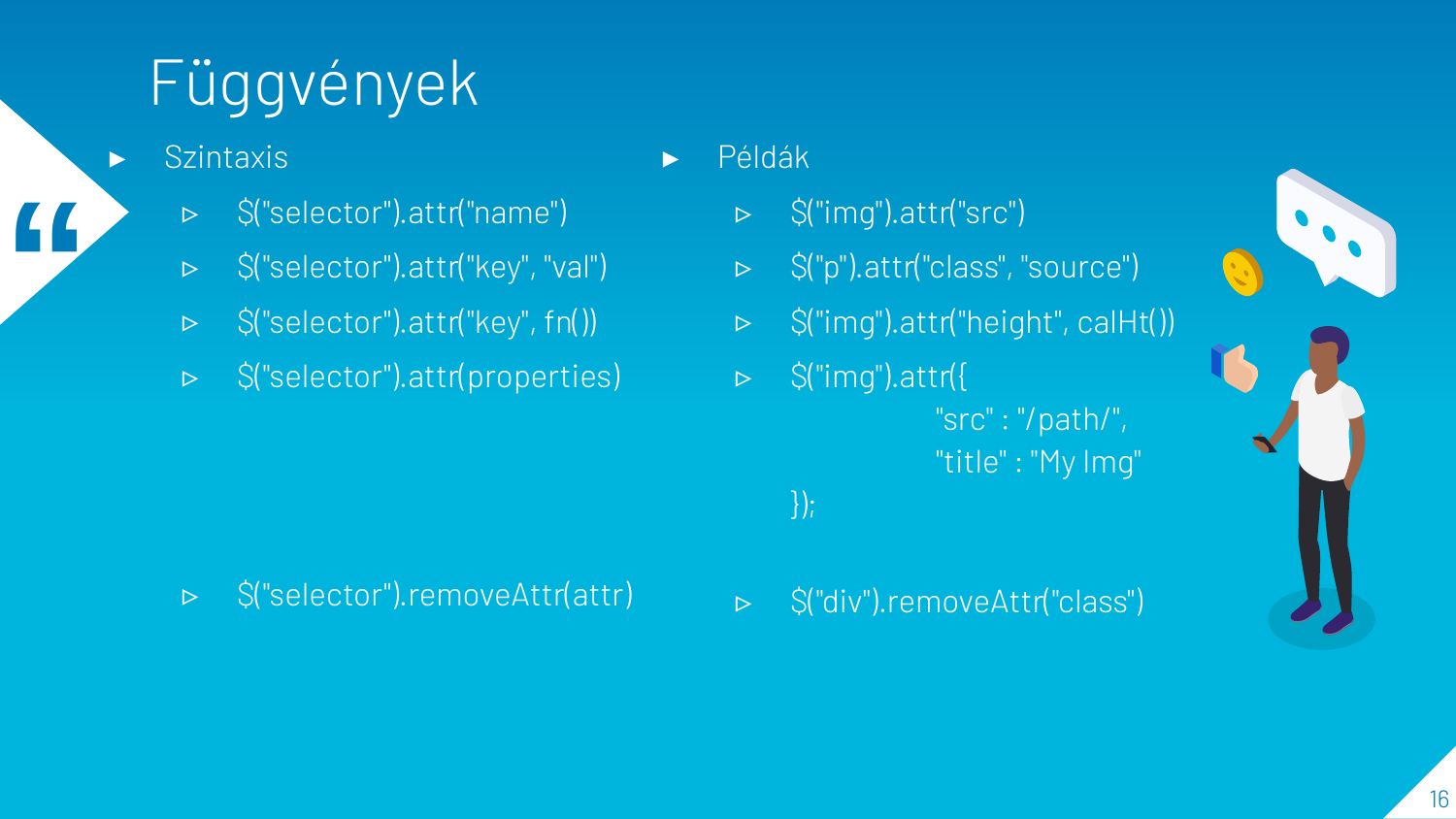

Függvények
Szintaxis
$("selector").attr("name")
$("selector").attr("key", "val")
$("selector").attr("key", fn())
$("selector").attr(properties)

$("selector").removeAttr(attr)
Példák
$("img").attr("src")
$("p").attr("class", "source")
$("img").attr("height", calHt())
$("img").attr({
	"src" : "/path/",
	"title" : "My Img"
});
$("div").removeAttr("class")

16